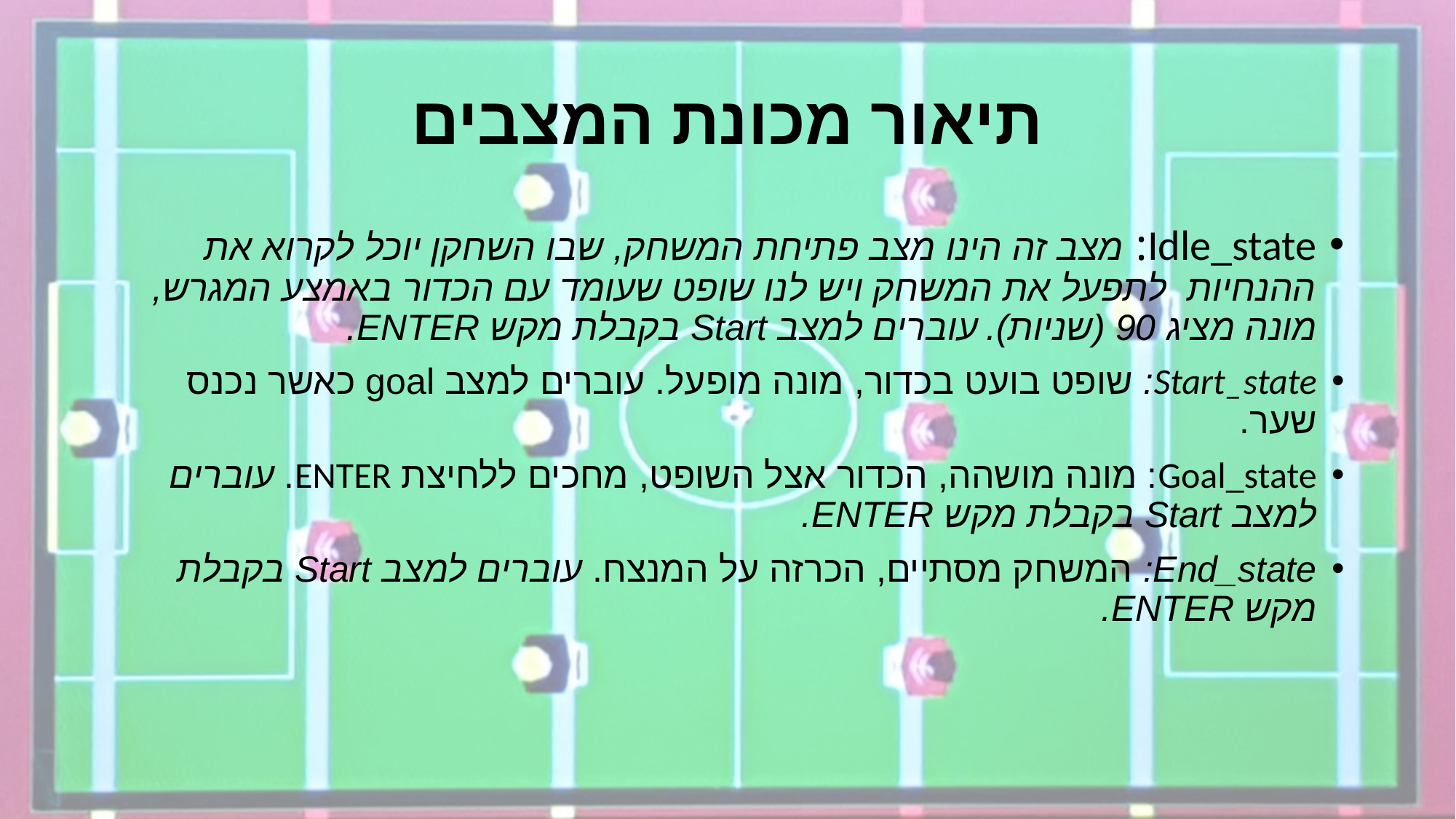

# תיאור מכונת המצבים
Idle_state: מצב זה הינו מצב פתיחת המשחק, שבו השחקן יוכל לקרוא את ההנחיות  לתפעל את המשחק ויש לנו שופט שעומד עם הכדור באמצע המגרש, מונה מציג 90 (שניות). עוברים למצב Start בקבלת מקש ENTER.
Start_state: שופט בועט בכדור, מונה מופעל. עוברים למצב goal כאשר נכנס שער.
Goal_state: מונה מושהה, הכדור אצל השופט, מחכים ללחיצת ENTER. עוברים למצב Start בקבלת מקש ENTER.
End_state: המשחק מסתיים, הכרזה על המנצח. עוברים למצב Start בקבלת מקש ENTER.